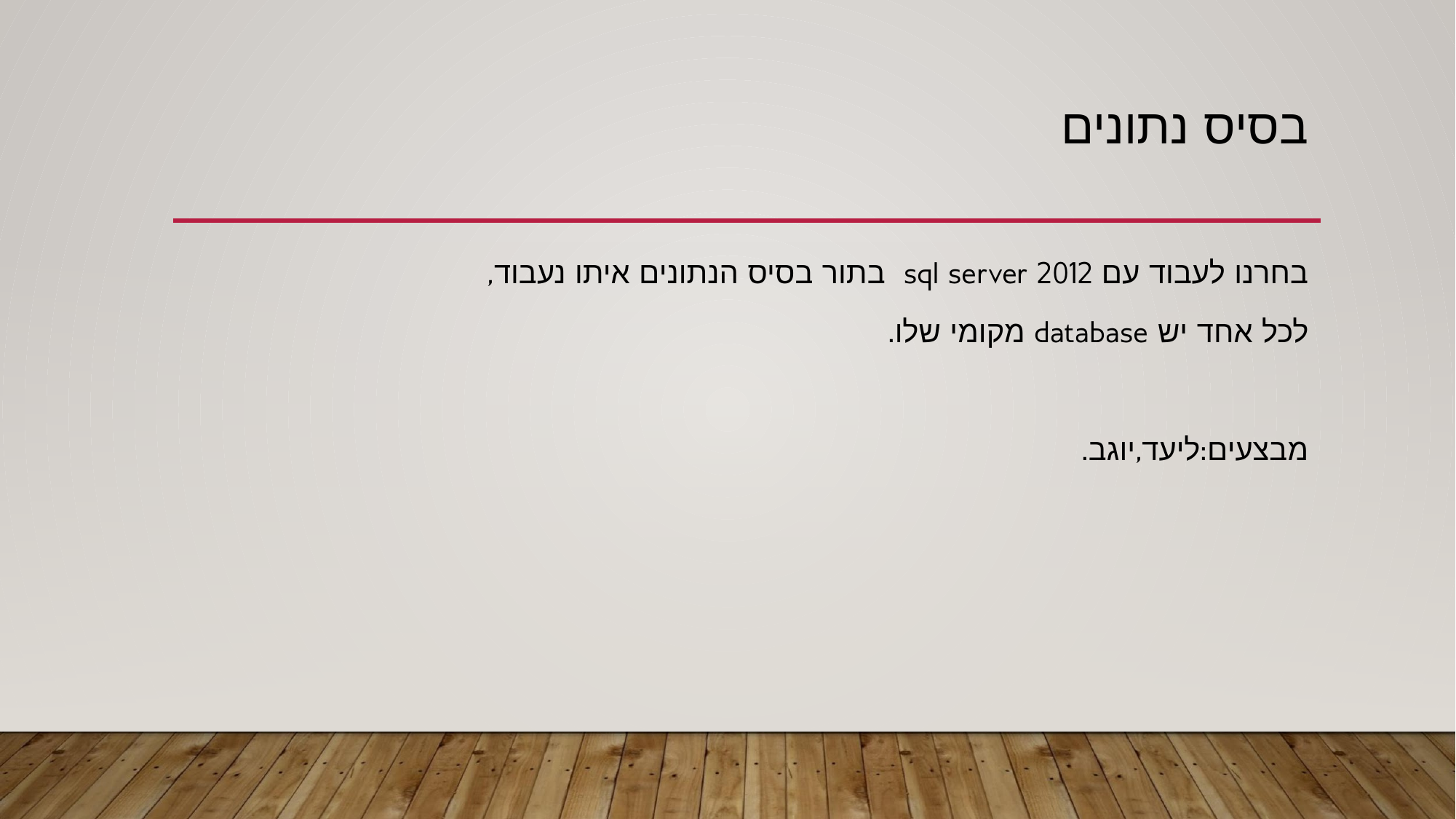

# בסיס נתונים
בחרנו לעבוד עם sql server 2012  בתור בסיס הנתונים איתו נעבוד,
לכל אחד יש database מקומי שלו.

מבצעים:ליעד,יוגב.